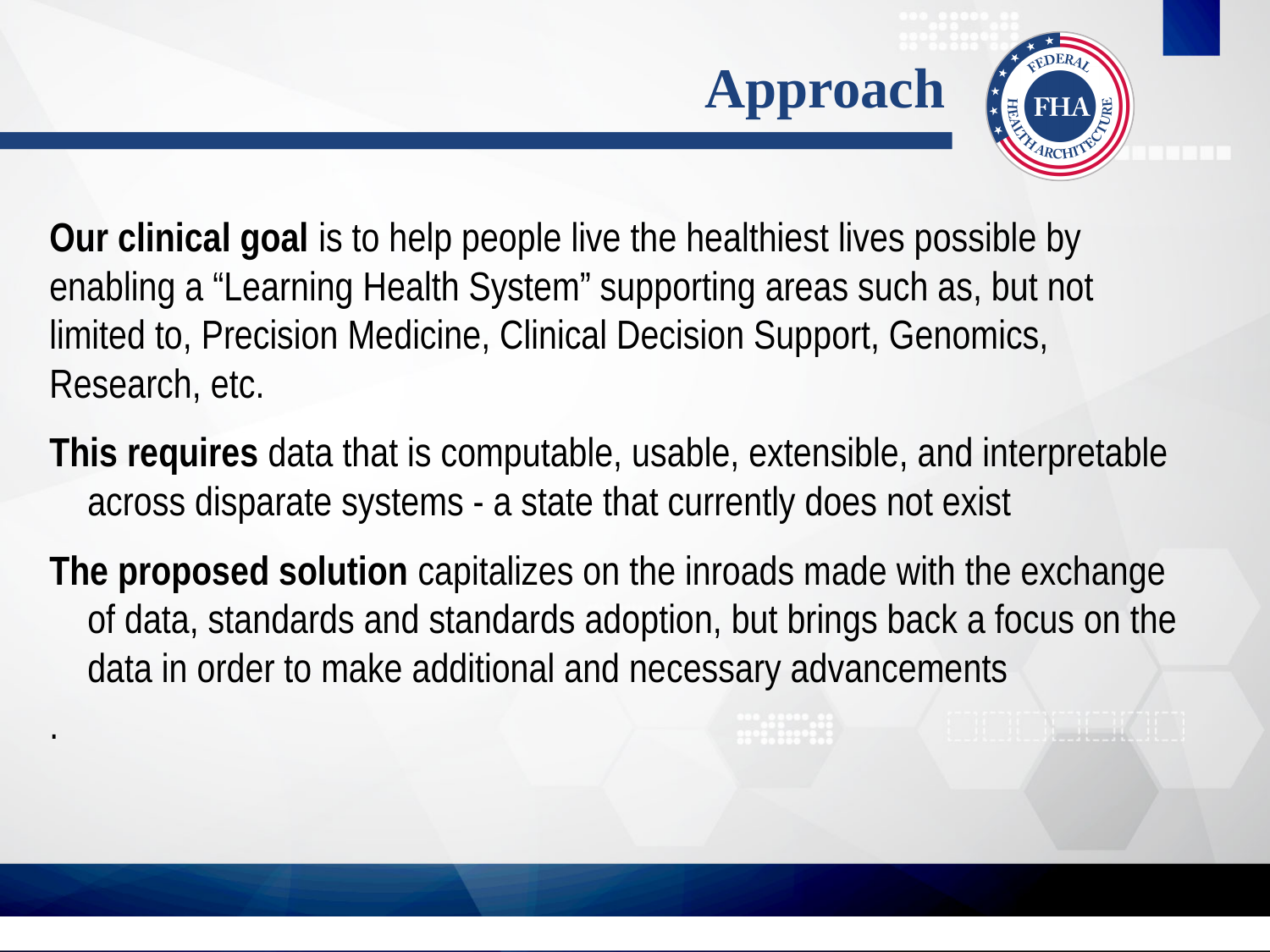

# Approach
Our clinical goal is to help people live the healthiest lives possible by enabling a “Learning Health System” supporting areas such as, but not limited to, Precision Medicine, Clinical Decision Support, Genomics, Research, etc.
This requires data that is computable, usable, extensible, and interpretable across disparate systems - a state that currently does not exist
The proposed solution capitalizes on the inroads made with the exchange of data, standards and standards adoption, but brings back a focus on the data in order to make additional and necessary advancements
.
2